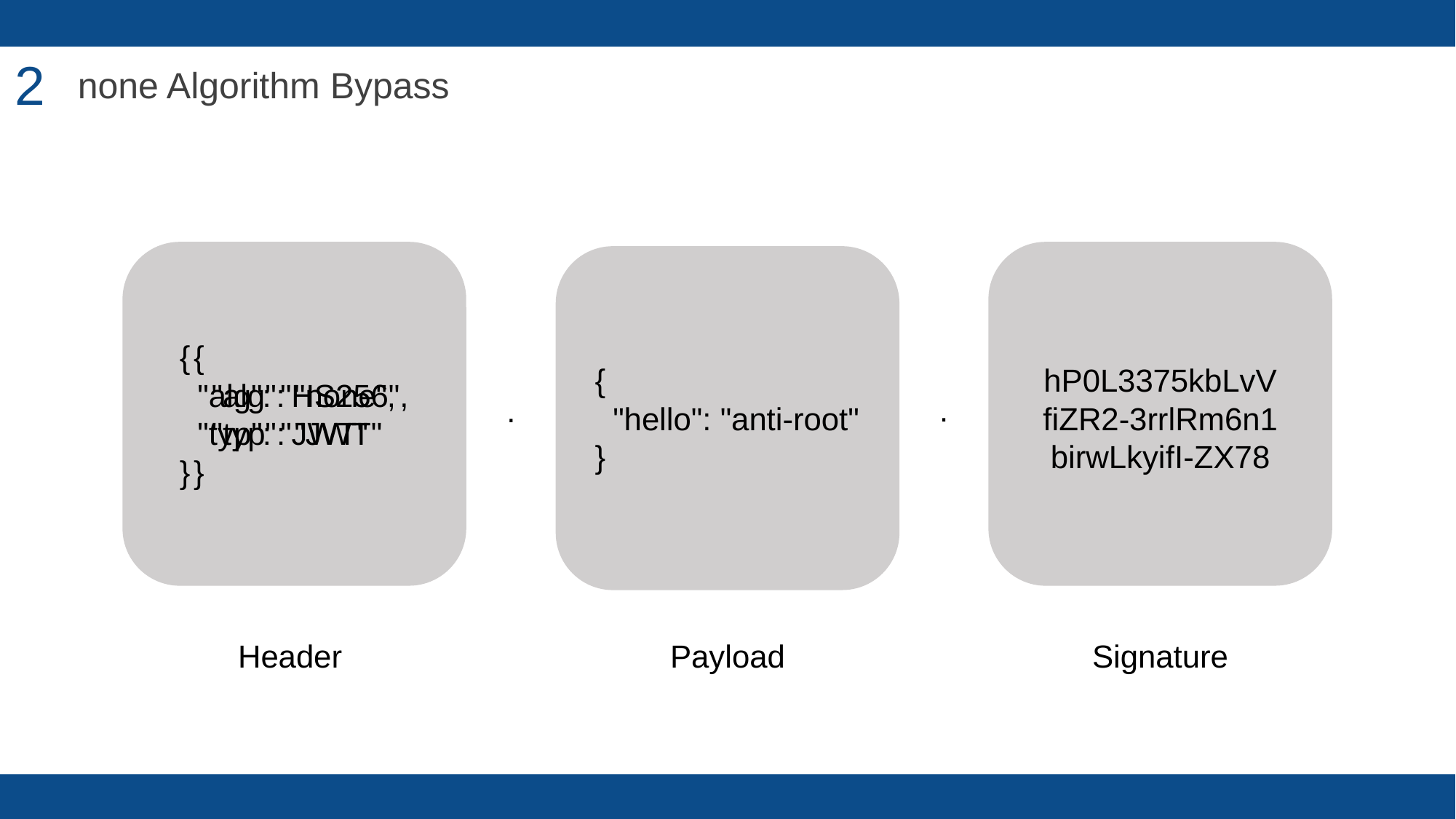

2
none Algorithm Bypass

{
  "alg": "HS256",
  "typ": "JWT"
}
{
  "alg": "none",
  "typ": "JWT"
}
{
  "hello": "anti-root"
}
hP0L3375kbLvV
fiZR2-3rrlRm6n1
birwLkyifI-ZX78
.
.
Header
Payload
Signature